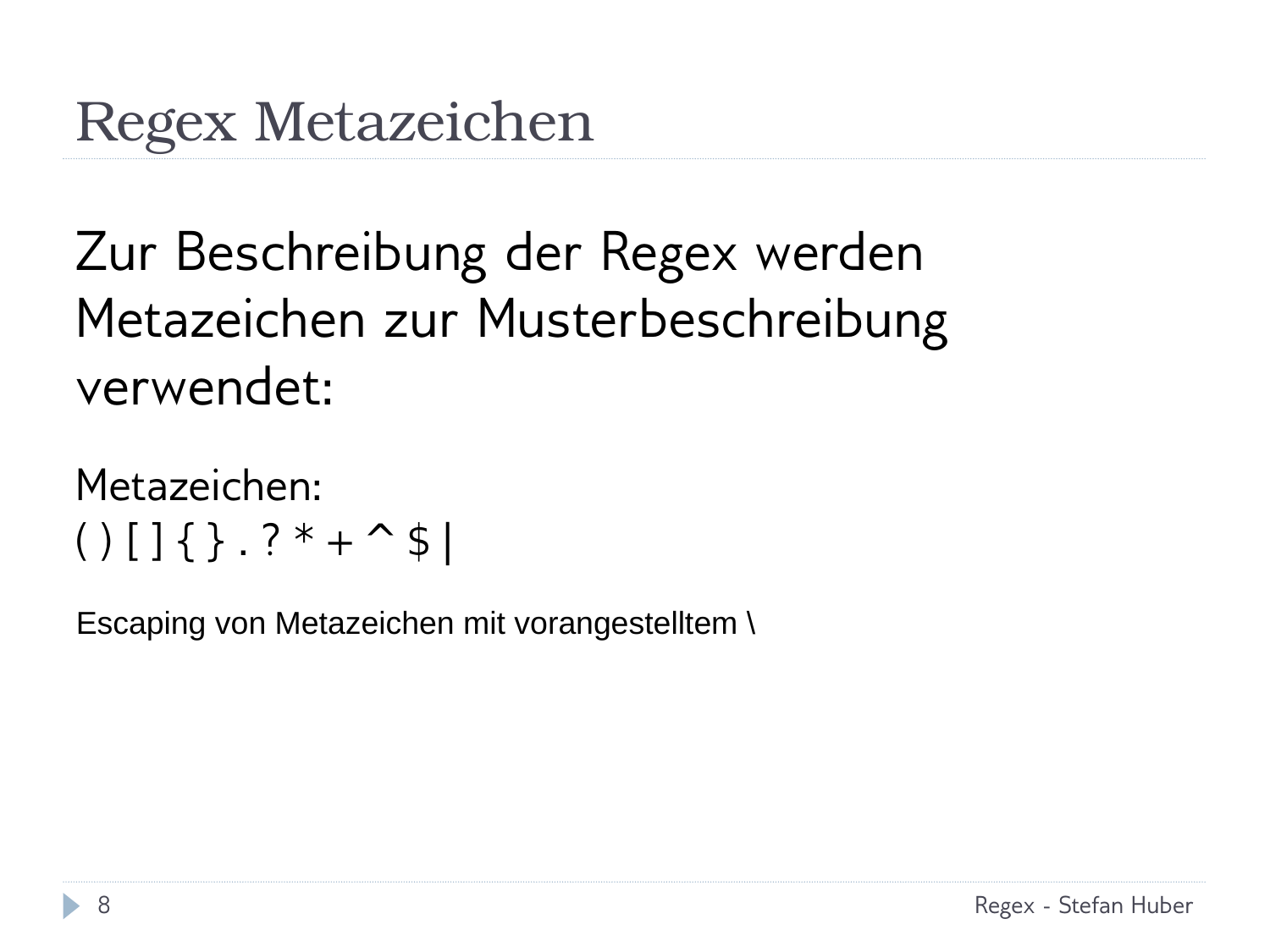

Regex Metazeichen

Zur Beschreibung der Regex werden Metazeichen zur Musterbeschreibung verwendet:

Metazeichen:
( ) [ ] { } . ? * + ^ $ |

Escaping von Metazeichen mit vorangestelltem \

8
Regex - Stefan Huber